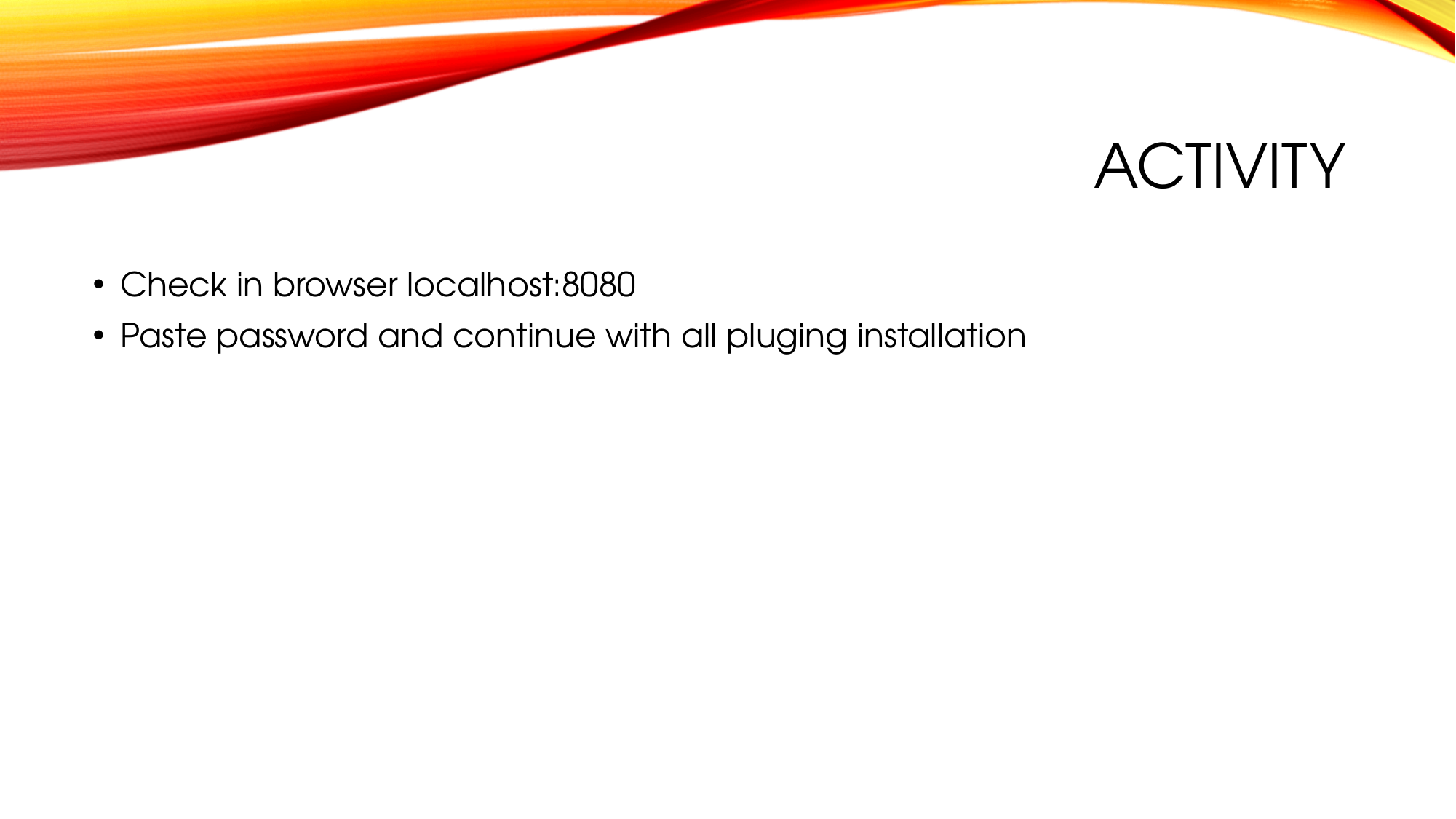

# Activity
Check in browser localhost:8080
Paste password and continue with all pluging installation